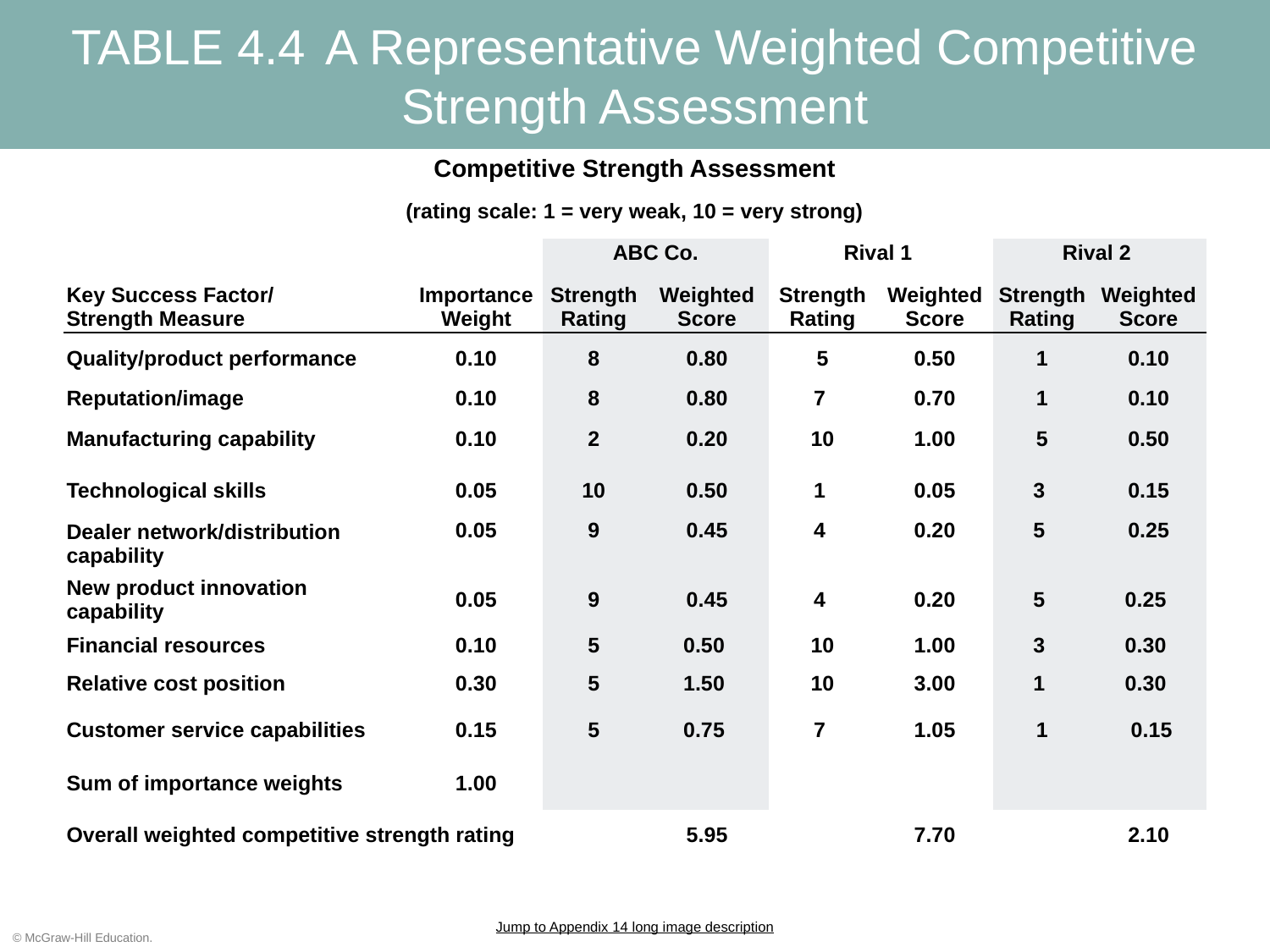

# TABLE 4.4 	A Representative Weighted Competitive Strength Assessment
| Competitive Strength Assessment |  |  |  |  |  |  |  |
| --- | --- | --- | --- | --- | --- | --- | --- |
| (rating scale: 1 = very weak, 10 = very strong) |  |  |  |  |  |  |  |
|  |  | ABC Co. |  | Rival 1 |  | Rival 2 |  |
| Key Success Factor/ Strength Measure | Importance Weight | Strength Rating | Weighted Score | Strength Rating | Weighted Score | Strength Rating | Weighted Score |
| Quality/product performance | 0.10 | 8 | 0.80 | 5 | 0.50 | 1 | 0.10 |
| Reputation/image | 0.10 | 8 | 0.80 | 7 | 0.70 | 1 | 0.10 |
| Manufacturing capability | 0.10 | 2 | 0.20 | 10 | 1.00 | 5 | 0.50 |
| Technological skills | 0.05 | 10 | 0.50 | 1 | 0.05 | 3 | 0.15 |
| Dealer network/distribution capability | 0.05 | 9 | 0.45 | 4 | 0.20 | 5 | 0.25 |
| New product innovation capability | 0.05 | 9 | 0.45 | 4 | 0.20 | 5 | 0.25 |
| Financial resources | 0.10 | 5 | 0.50 | 10 | 1.00 | 3 | 0.30 |
| Relative cost position | 0.30 | 5 | 1.50 | 10 | 3.00 | 1 | 0.30 |
| Customer service capabilities | 0.15 | 5 | 0.75 | 7 | 1.05 | 1 | 0.15 |
| Sum of importance weights | 1.00 |  |  |  |  |  |  |
| Overall weighted competitive strength rating |  |  | 5.95 |  | 7.70 |  | 2.10 |
Jump to Appendix 14 long image description